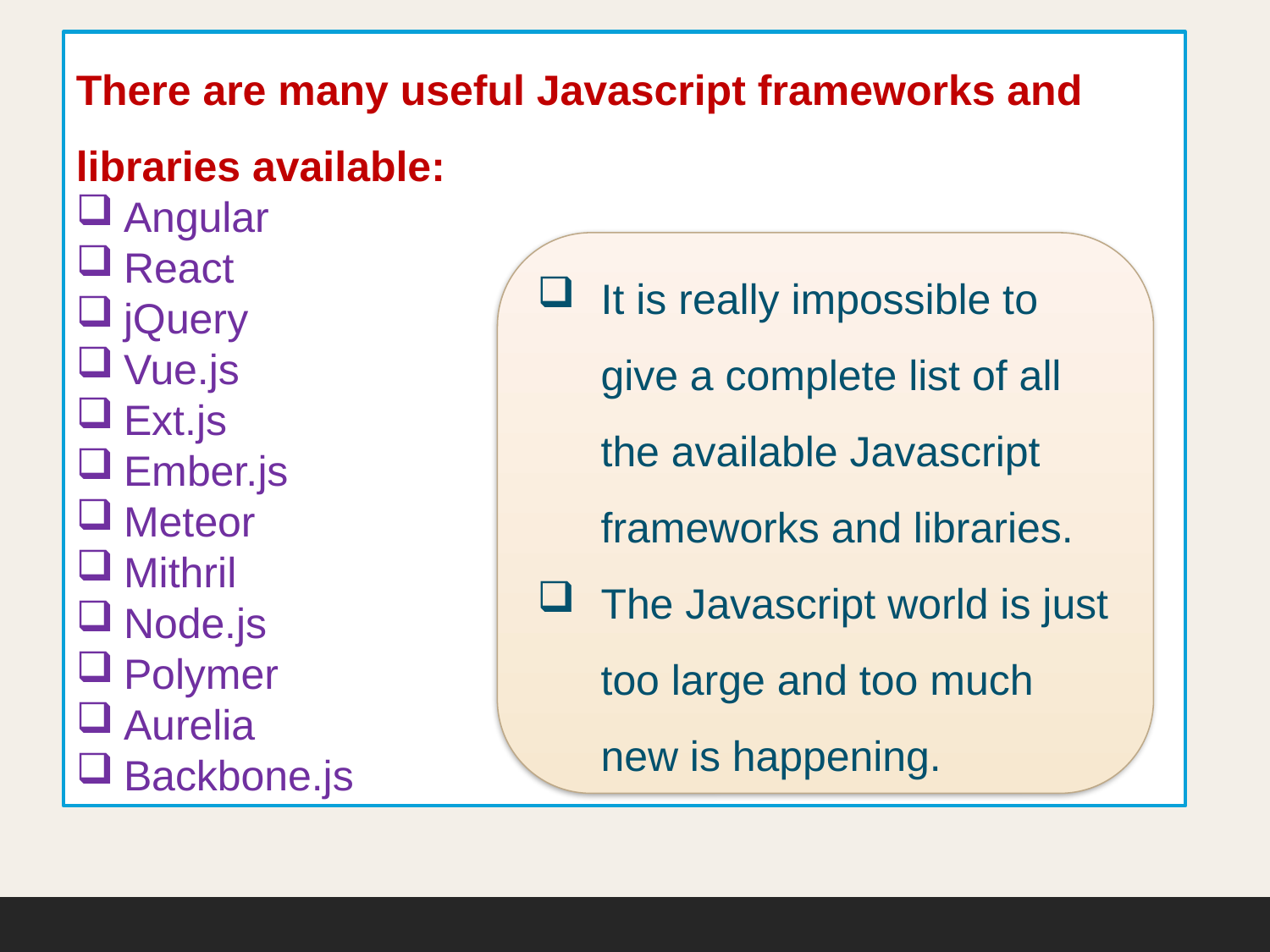

There are many useful Javascript frameworks and libraries available:
Angular
React
jQuery
Vue.js
Ext.js
Ember.js
Meteor
Mithril
Node.js
Polymer
Aurelia
Backbone.js
It is really impossible to give a complete list of all the available Javascript frameworks and libraries.
The Javascript world is just too large and too much new is happening.